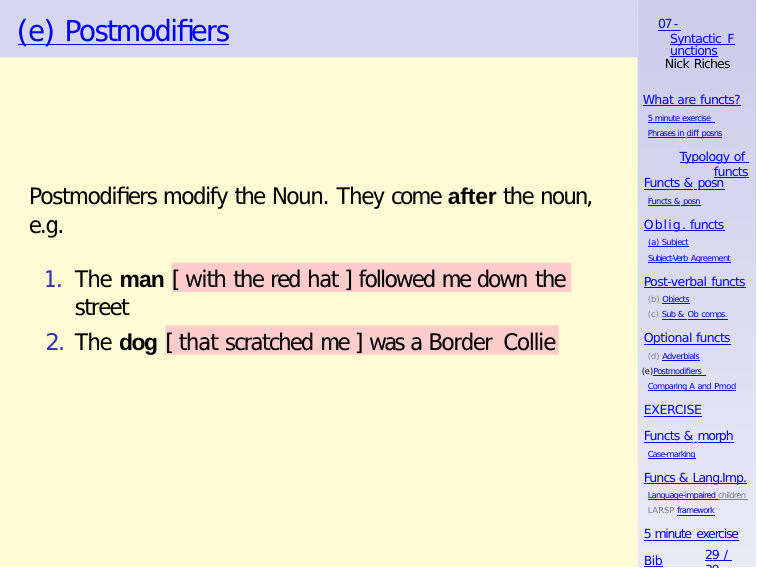

# (e) Postmodifiers
07 - Syntactic  Functions
Nick Riches

What are functs?
5 minute exercise  Phrases in diff posns

Typology of functs
Functs & posn
Functs & posn
Postmodifiers modify the Noun. They come after the noun,  e.g.
Oblig. functs
(a) Subject
Subject-Verb Agreement
The man
street
The dog
[ with the red hat ] followed me down the
Post-verbal functs
Objects
Sub & Ob comps.
Optional functs
Adverbials
Postmodifiers  Comparing A and Pmod
[ that scratched me ] was a Border Collie
EXERCISE

Functs & morph
Case-marking

Funcs & Lang.Imp.
Language-impaired children  LARSP framework

5 minute exercise
29 / 39
Bib